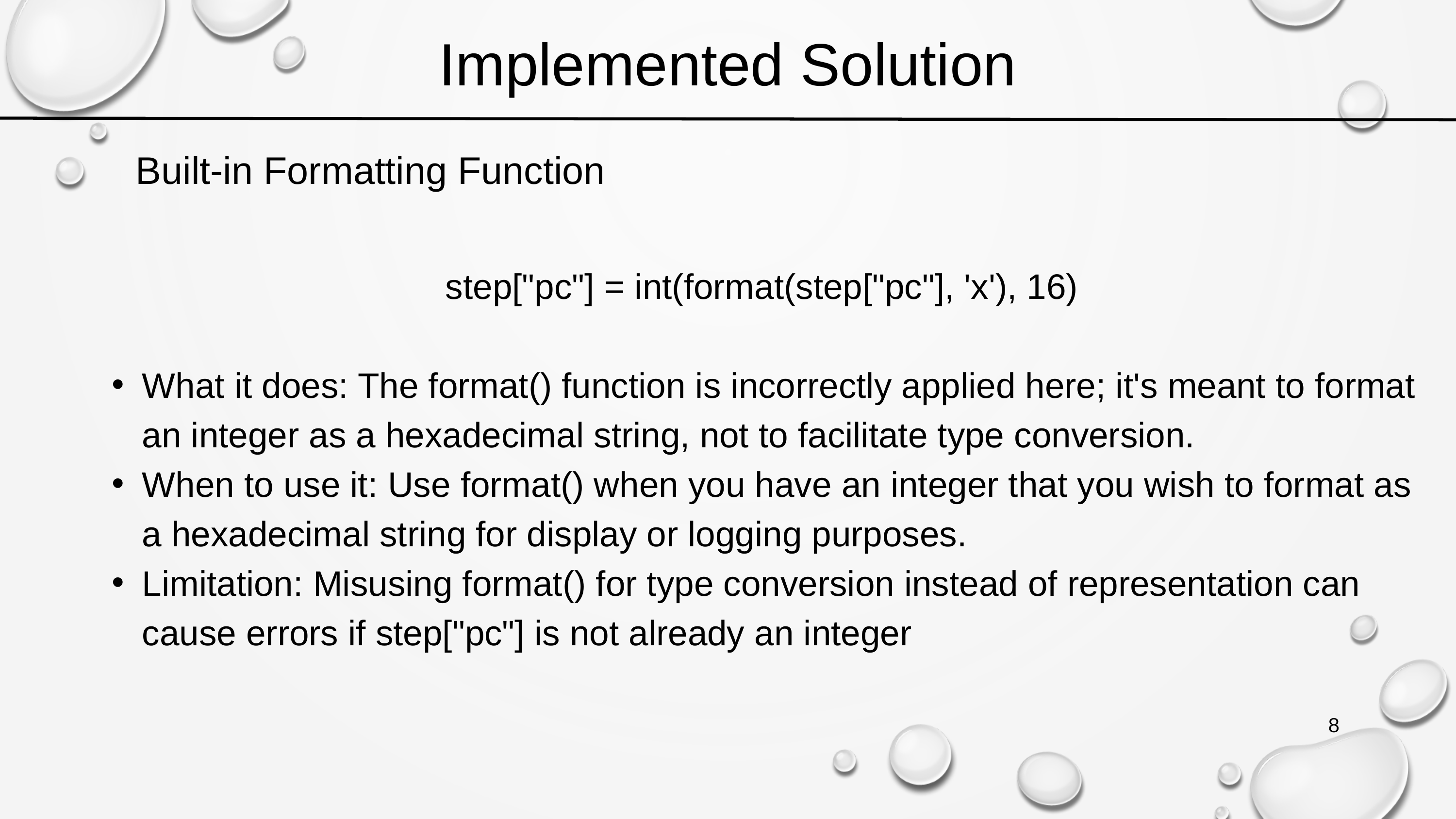

Implemented Solution

Built-in Formatting Function

                                     step["pc"] = int(format(step["pc"], 'x'), 16)

What it does: The format() function is incorrectly applied here; it's meant to format an integer as a hexadecimal string, not to facilitate type conversion.
When to use it: Use format() when you have an integer that you wish to format as a hexadecimal string for display or logging purposes.
Limitation: Misusing format() for type conversion instead of representation can cause errors if step["pc"] is not already an integer

8